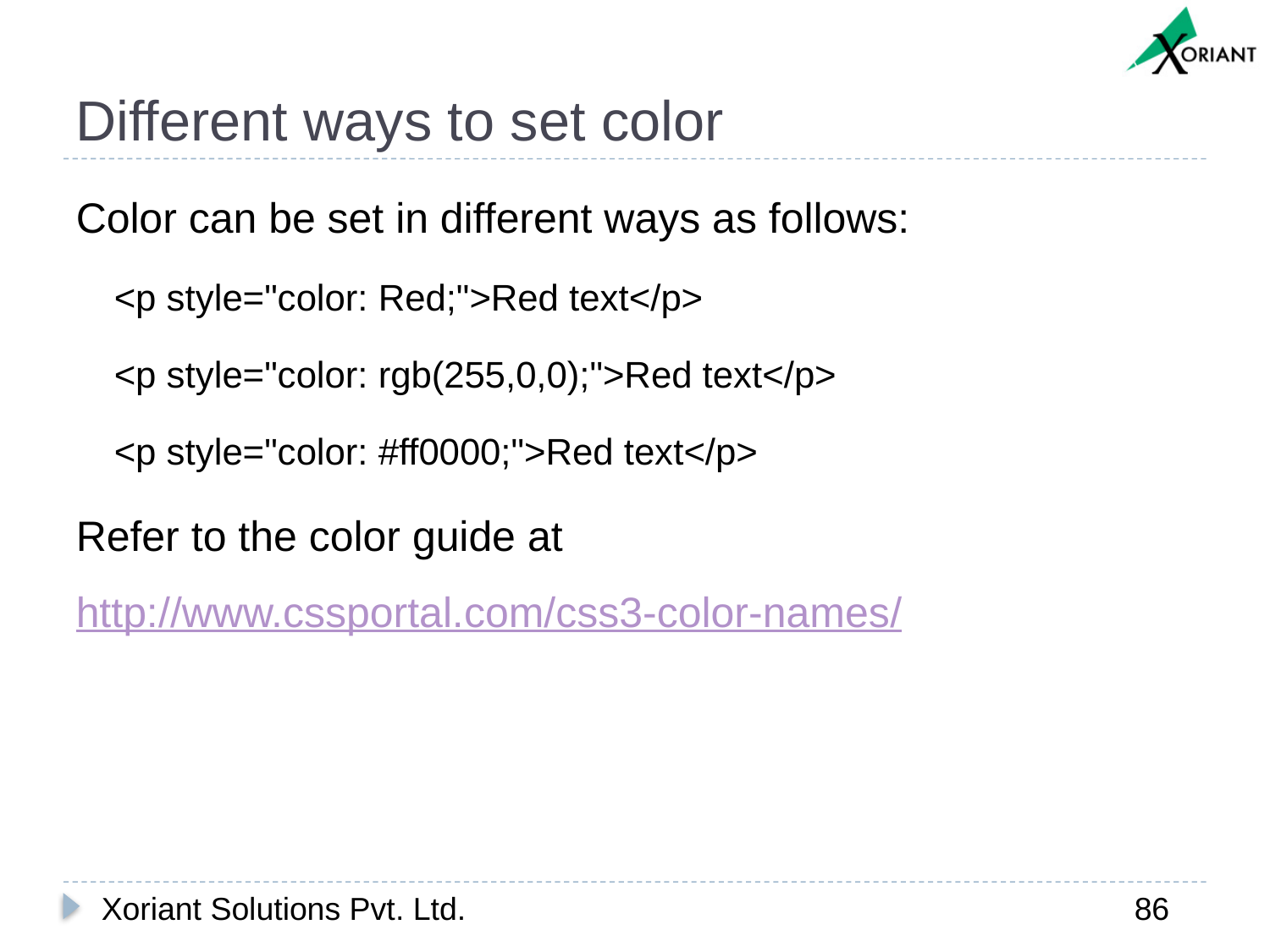

# Different ways to set color
Color can be set in different ways as follows:
<p style="color: Red;">Red text</p>
<p style="color: rgb(255,0,0);">Red text</p>
<p style="color: #ff0000;">Red text</p>
Refer to the color guide at http://www.cssportal.com/css3-color-names/

Xoriant Solutions Pvt. Ltd.
86